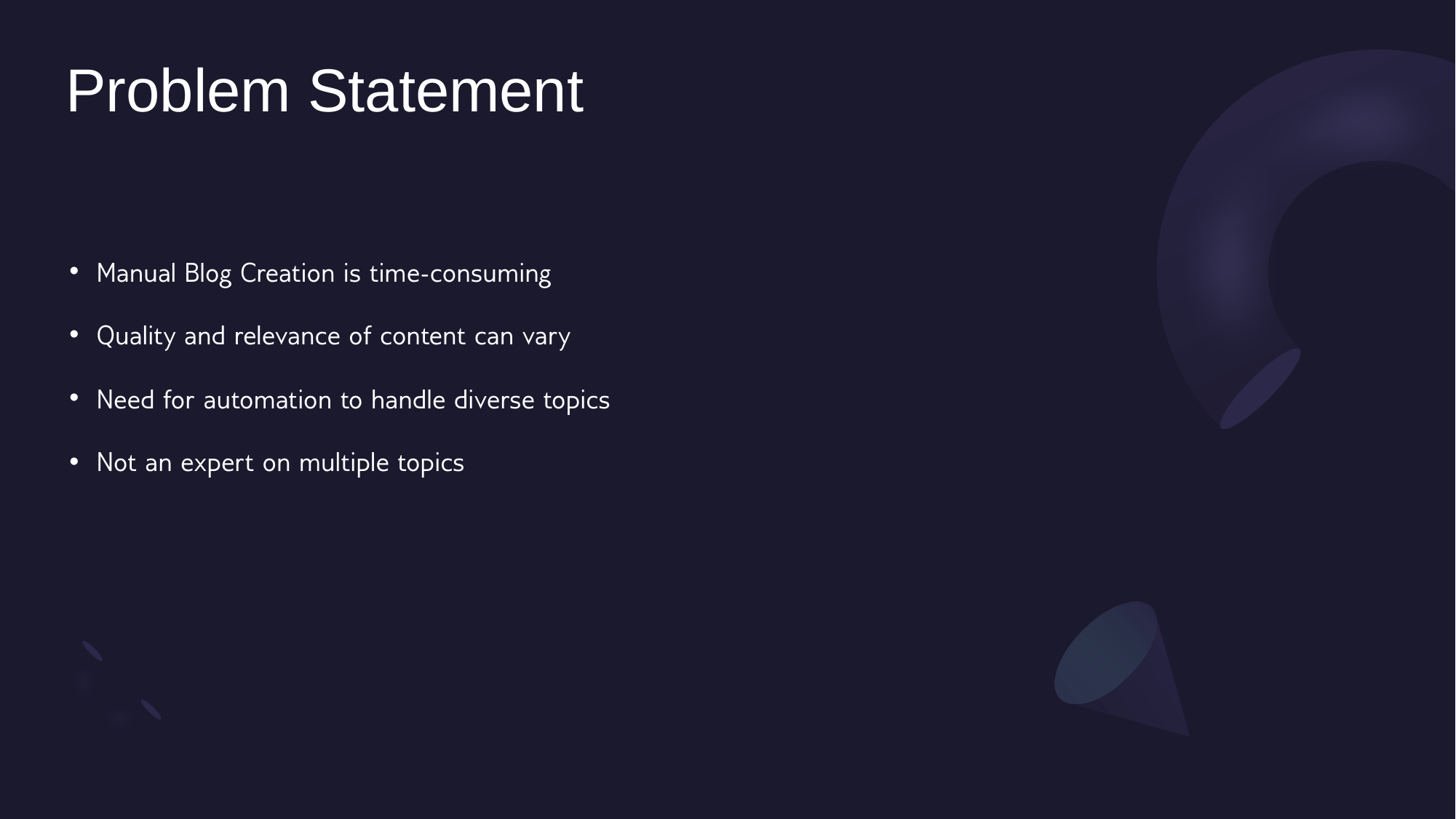

# Problem Statement
Manual Blog Creation is time-consuming
Quality and relevance of content can vary
Need for automation to handle diverse topics
Not an expert on multiple topics